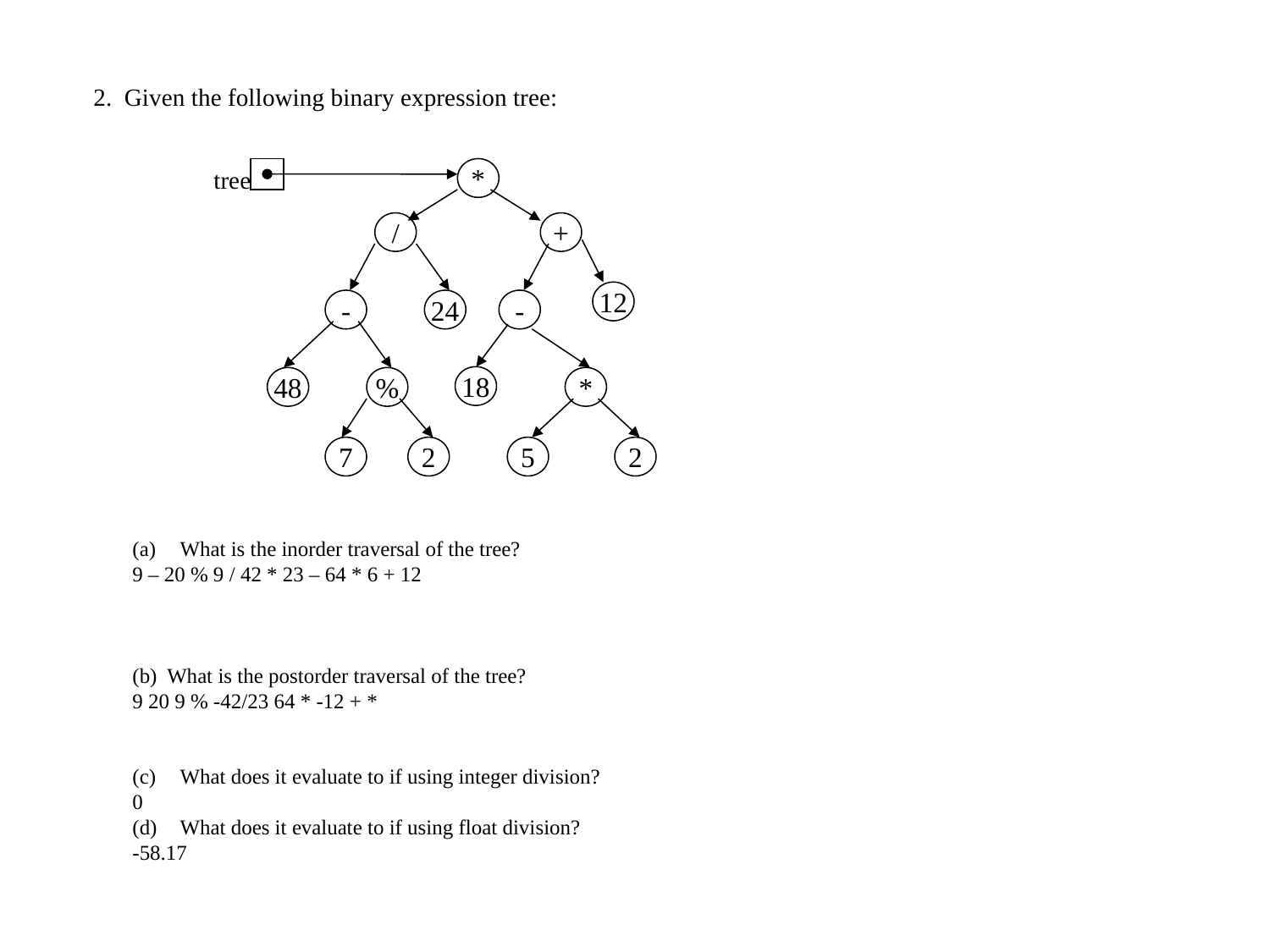

2.  Given the following binary expression tree:
tree

*

/
+

12
-
24
-

18
48
%
*

7
2
5
2
What is the inorder traversal of the tree?
9 – 20 % 9 / 42 * 23 – 64 * 6 + 12

(b)  What is the postorder traversal of the tree?
9 20 9 % -42/23 64 * -12 + *

What does it evaluate to if using integer division?
0
   What does it evaluate to if using float division?
-58.17